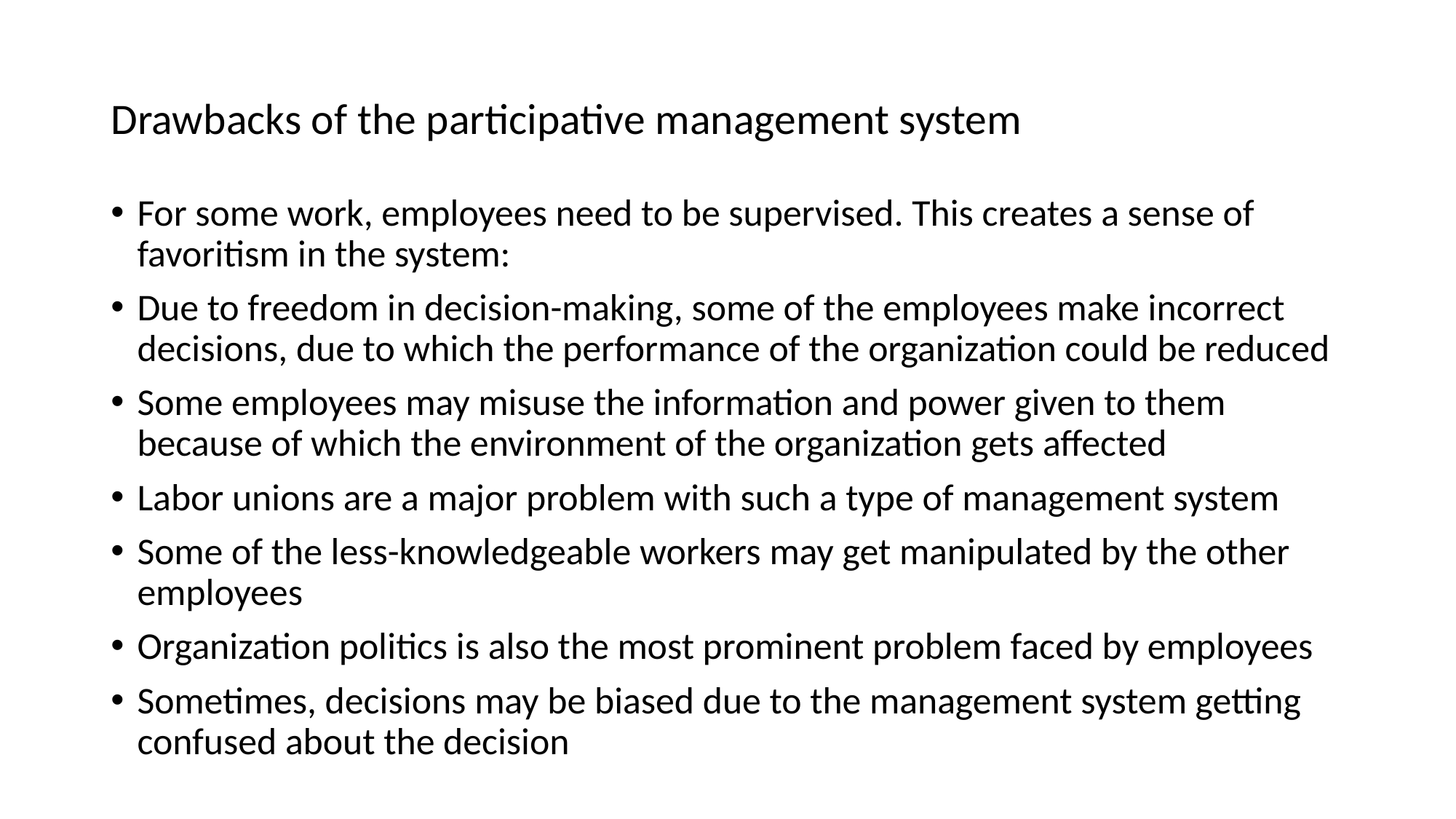

# Drawbacks of the participative management system
For some work, employees need to be supervised. This creates a sense of favoritism in the system:
Due to freedom in decision-making, some of the employees make incorrect decisions, due to which the performance of the organization could be reduced
Some employees may misuse the information and power given to them because of which the environment of the organization gets affected
Labor unions are a major problem with such a type of management system
Some of the less-knowledgeable workers may get manipulated by the other employees
Organization politics is also the most prominent problem faced by employees
Sometimes, decisions may be biased due to the management system getting confused about the decision